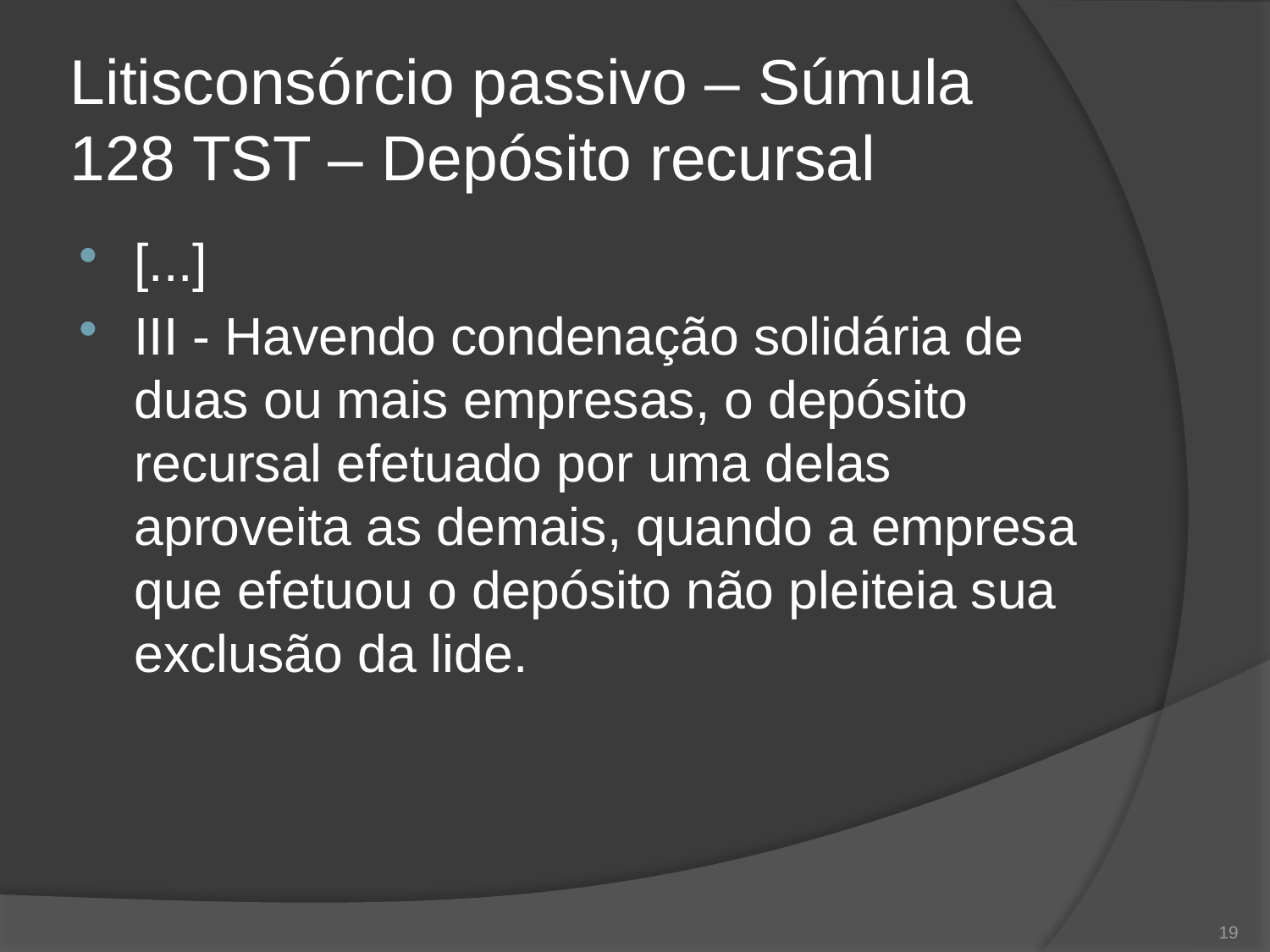

# Litisconsórcio passivo – Súmula 128 TST – Depósito recursal
[...]
III - Havendo condenação solidária de duas ou mais empresas, o depósito recursal efetuado por uma delas aproveita as demais, quando a empresa que efetuou o depósito não pleiteia sua exclusão da lide.
19